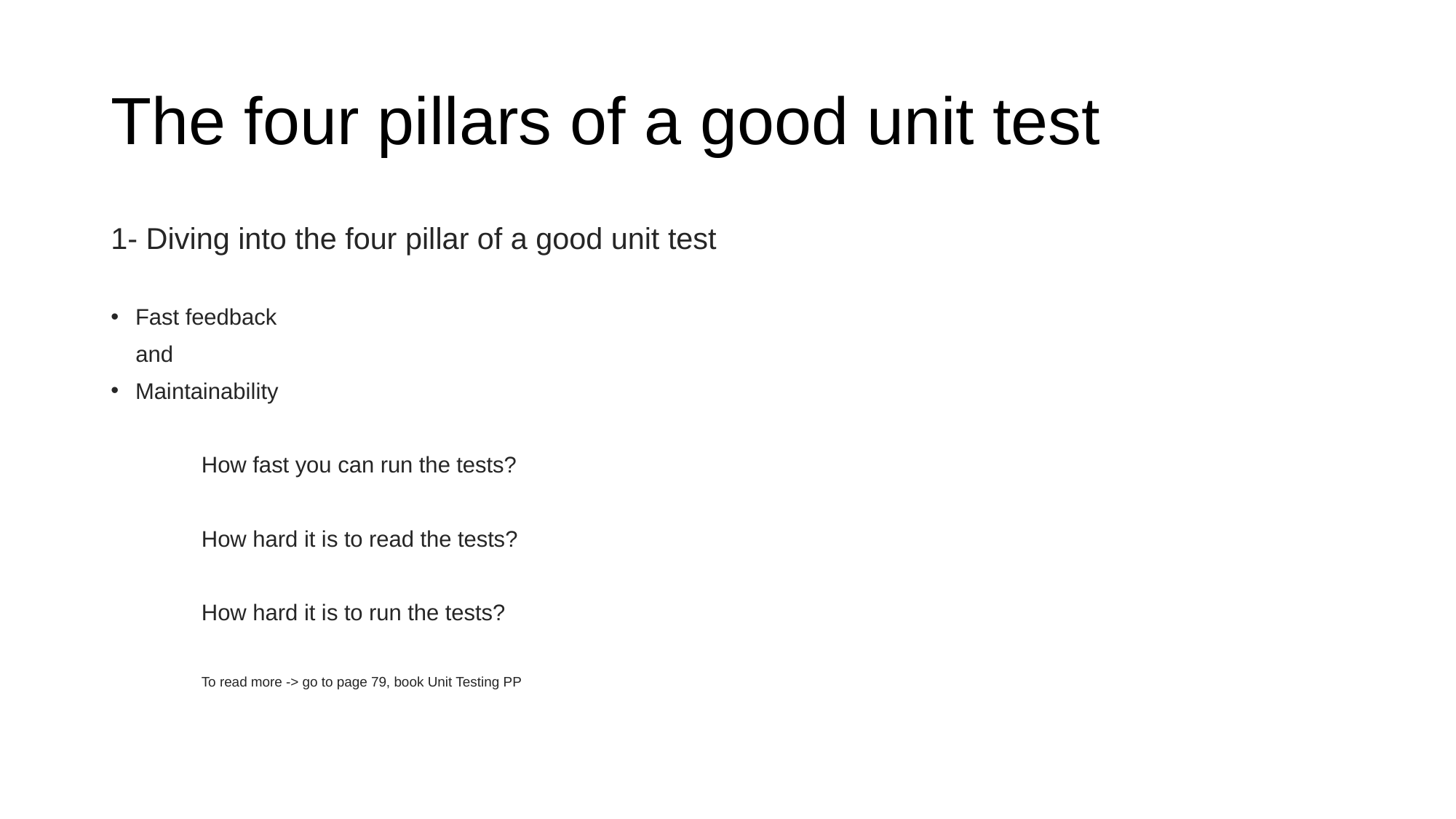

# The four pillars of a good unit test
1- Diving into the four pillar of a good unit test

Fast feedback
    and
Maintainability

	How fast you can run the tests?

	How hard it is to read the tests?

	How hard it is to run the tests?

	To read more -> go to page 79, book Unit Testing PP